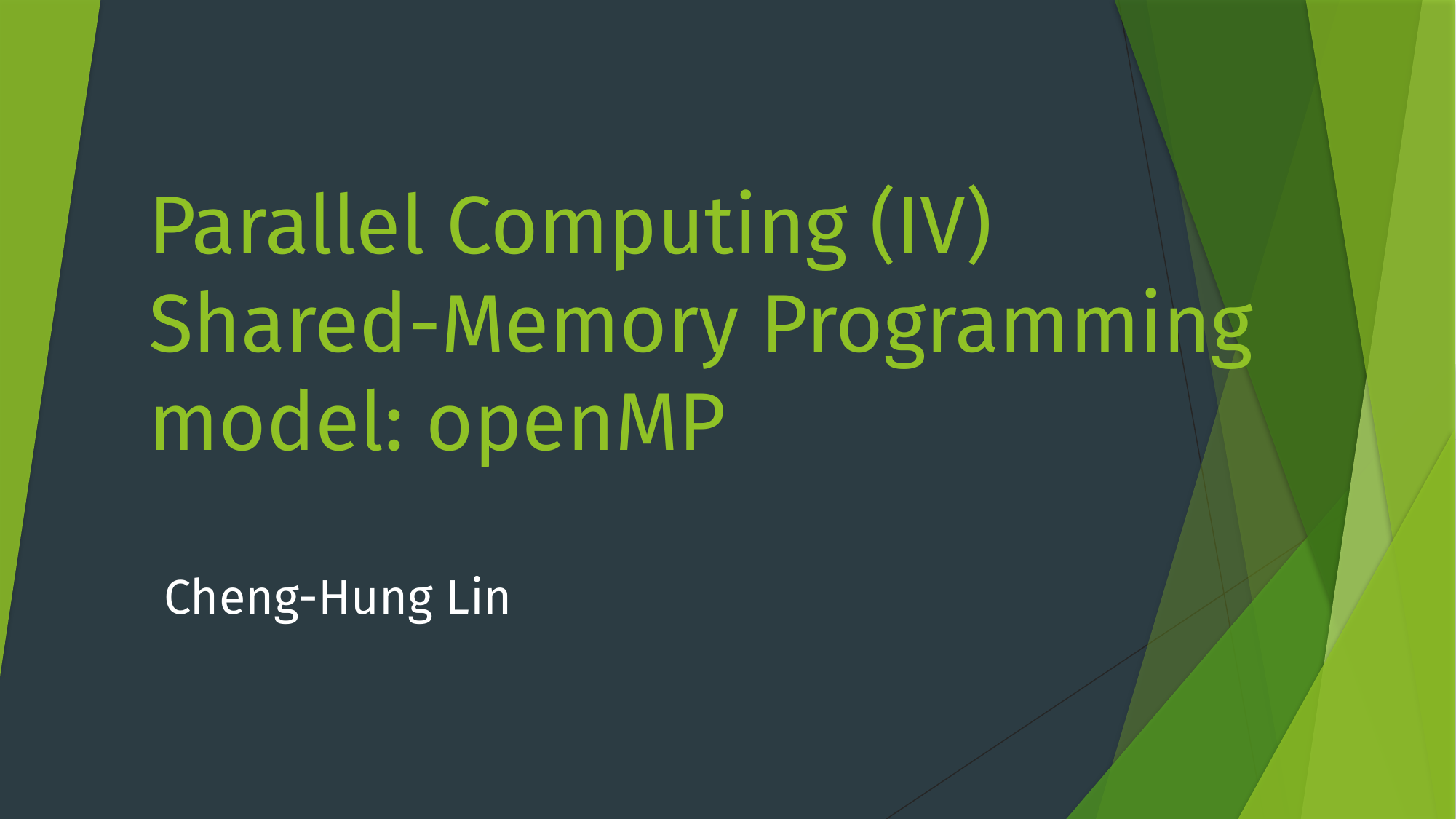

# Parallel Computing (IV) Shared-Memory Programming model: openMP
Cheng-Hung Lin